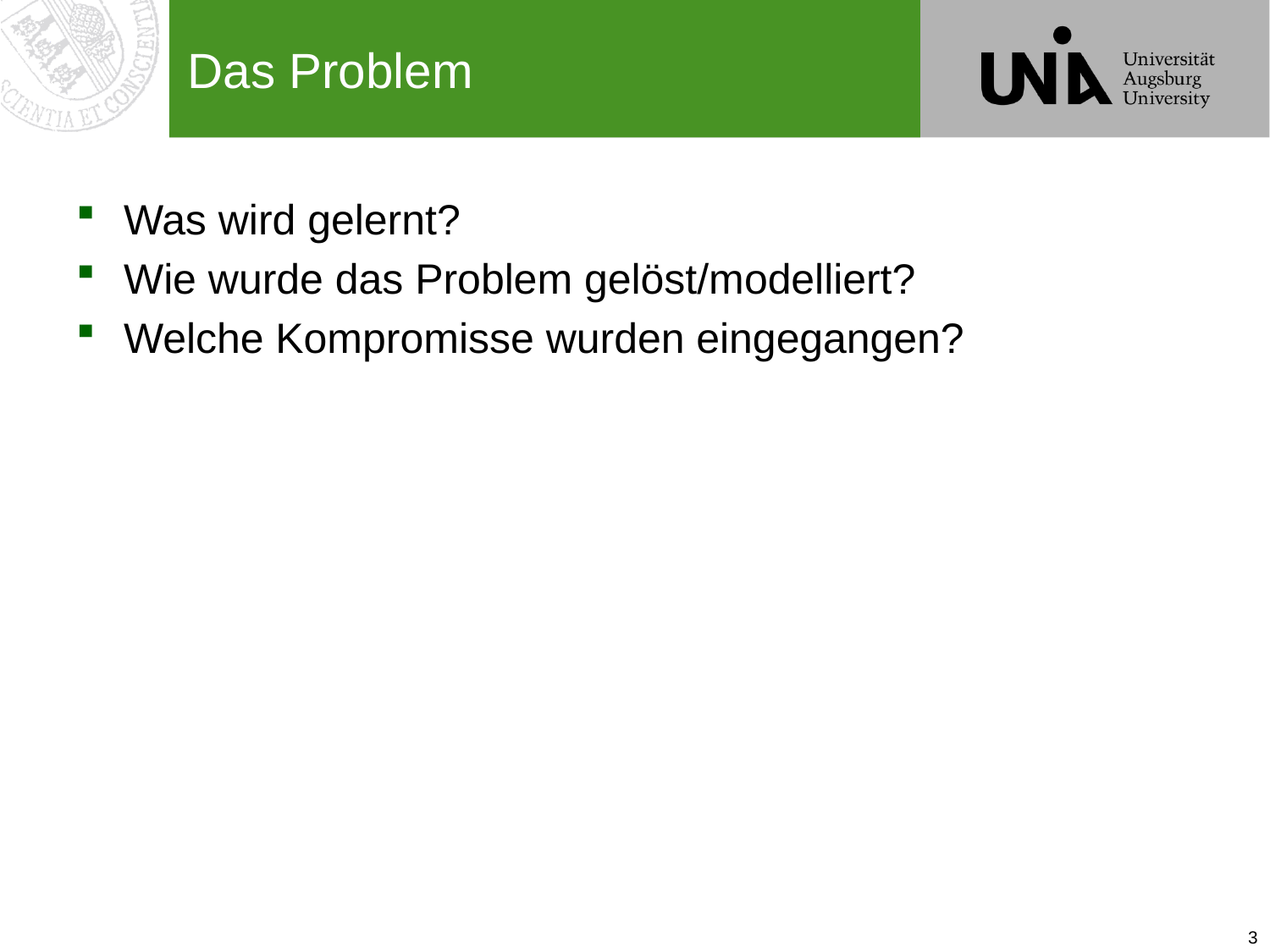

# Das Problem
Was wird gelernt?
Wie wurde das Problem gelöst/modelliert?
Welche Kompromisse wurden eingegangen?

3